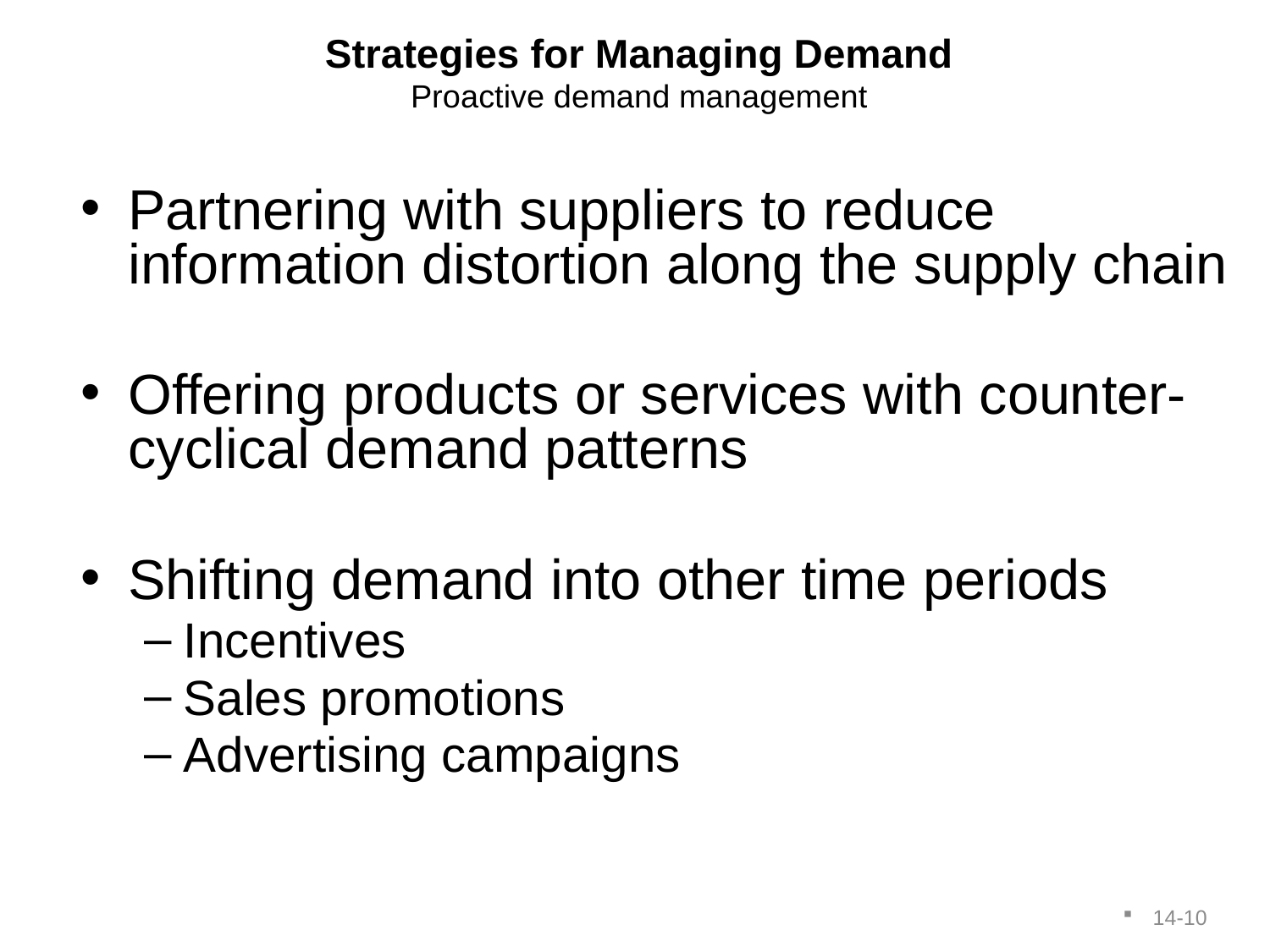

# Strategies for Managing Demand Proactive demand management
Partnering with suppliers to reduce information distortion along the supply chain

Offering products or services with counter-cyclical demand patterns

Shifting demand into other time periods
Incentives
Sales promotions
Advertising campaigns

14-10